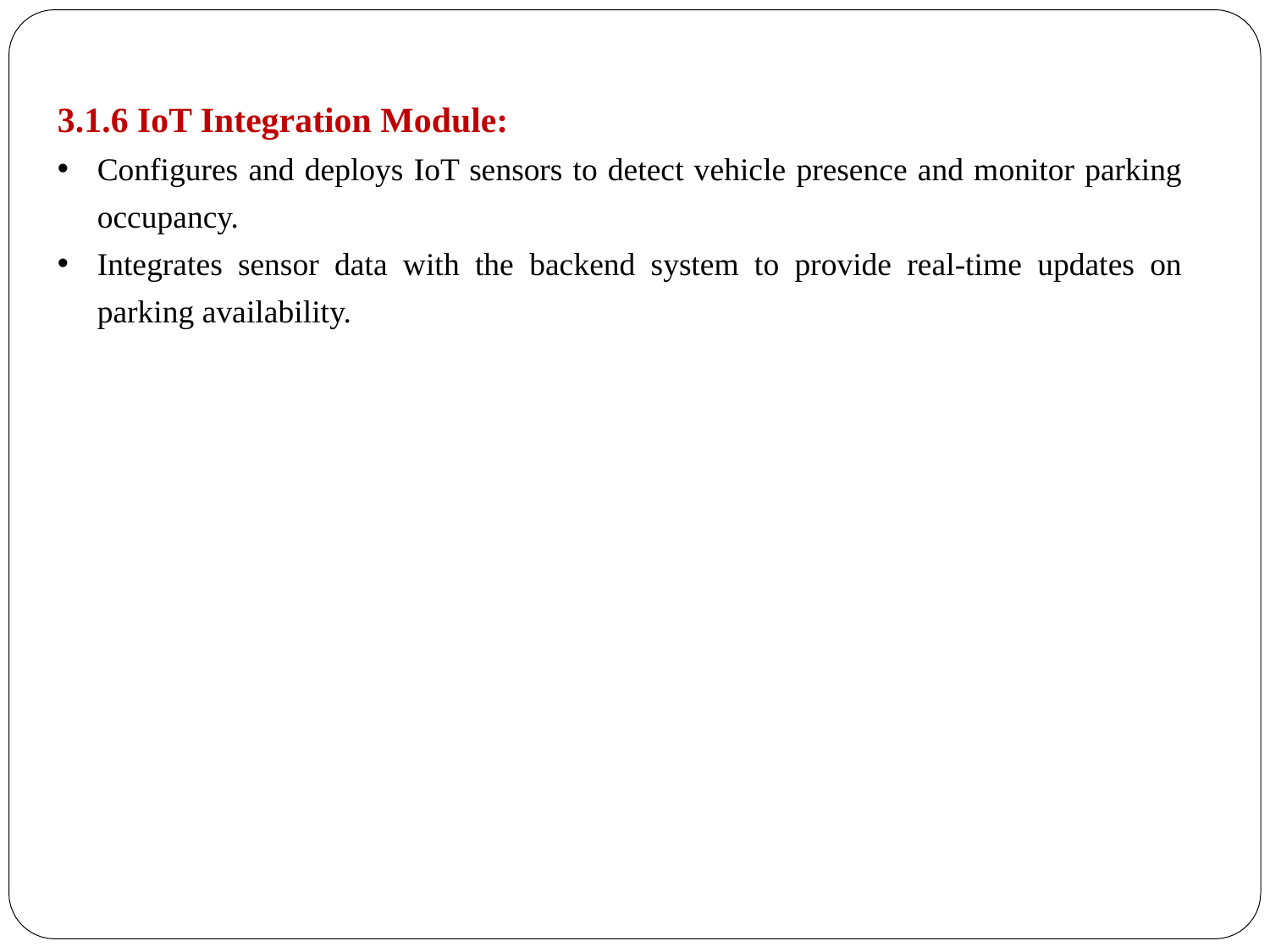

3.1.6 IoT Integration Module:
Configures and deploys IoT sensors to detect vehicle presence and monitor parking occupancy.
Integrates sensor data with the backend system to provide real-time updates on parking availability.